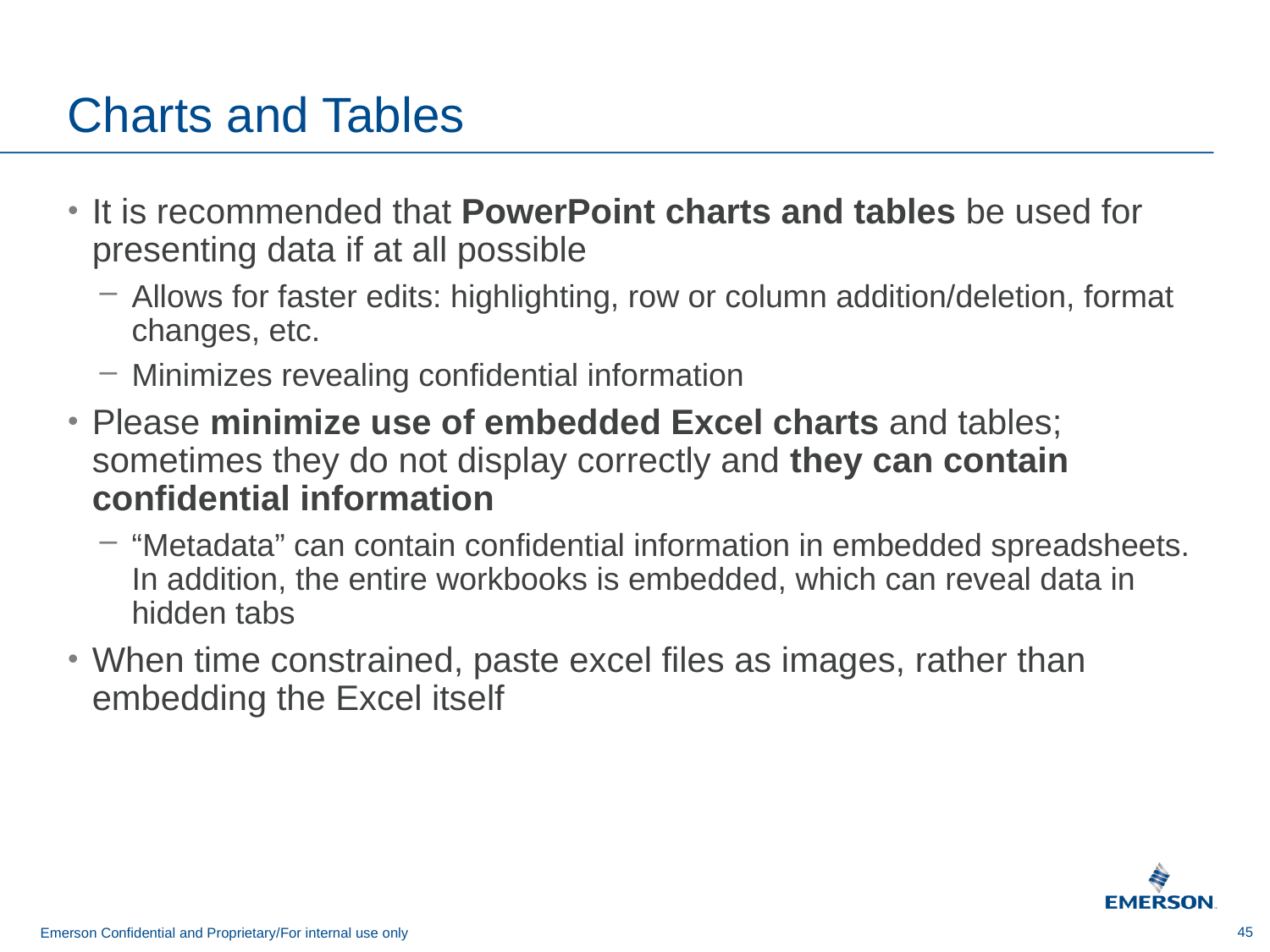

# Charts and Tables
It is recommended that PowerPoint charts and tables be used for presenting data if at all possible
Allows for faster edits: highlighting, row or column addition/deletion, format changes, etc.
Minimizes revealing confidential information
Please minimize use of embedded Excel charts and tables; sometimes they do not display correctly and they can contain confidential information
“Metadata” can contain confidential information in embedded spreadsheets.  In addition, the entire workbooks is embedded, which can reveal data in hidden tabs
When time constrained, paste excel files as images, rather than embedding the Excel itself

Emerson Confidential and Proprietary/For internal use only